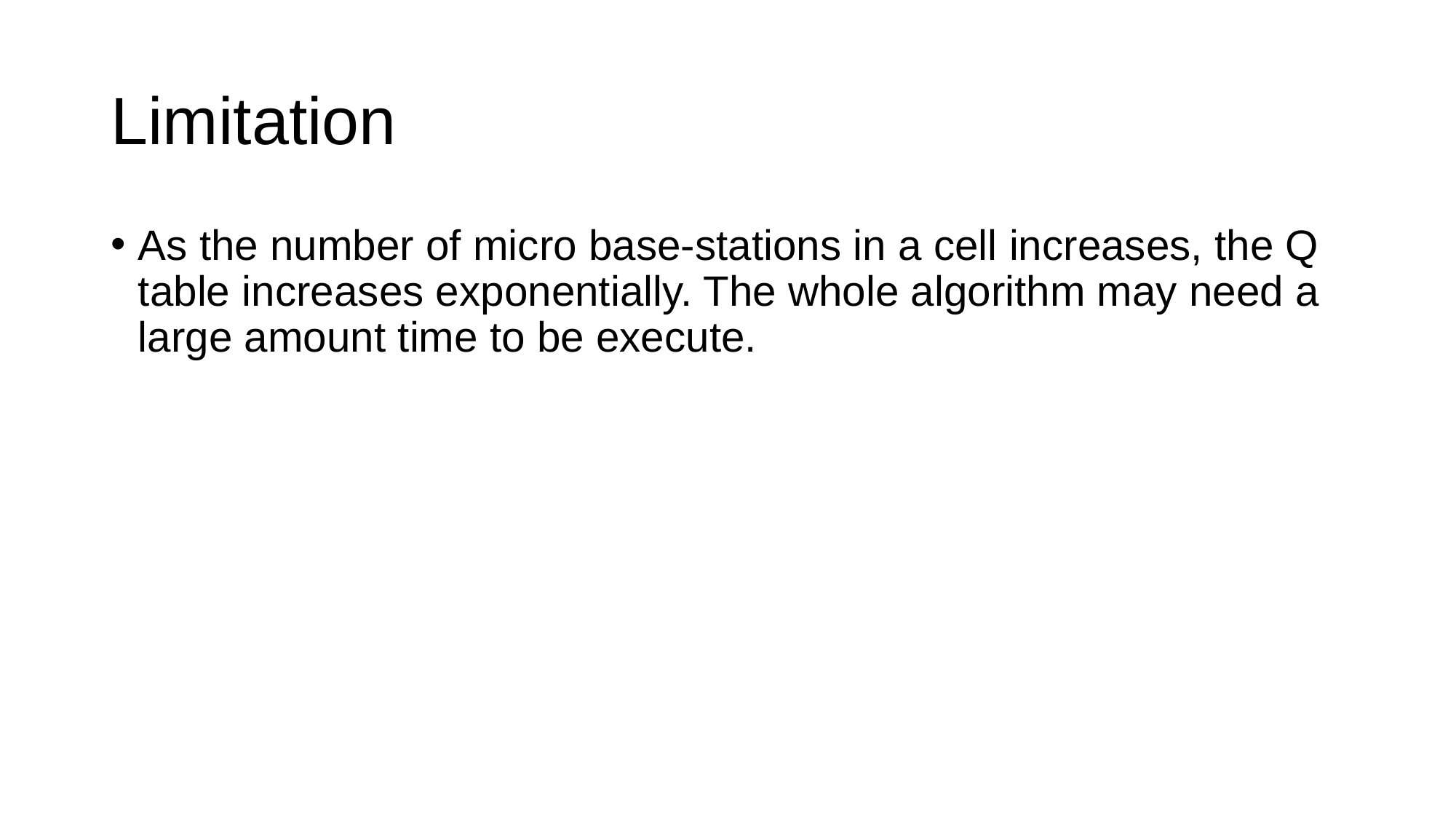

# Limitation
As the number of micro base-stations in a cell increases, the Q table increases exponentially. The whole algorithm may need a large amount time to be execute.